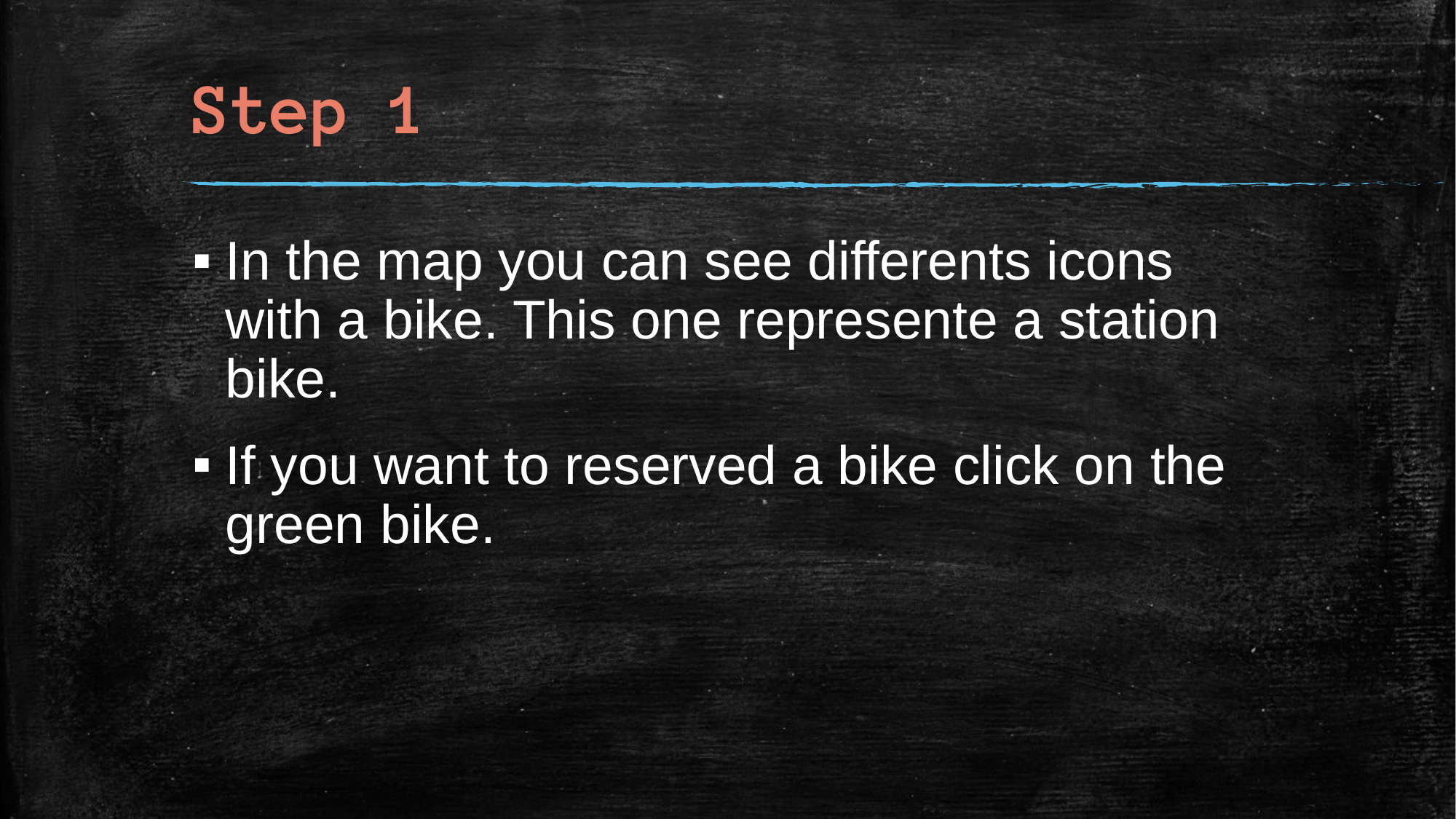

# Step 1
In the map you can see differents icons with a bike. This one represente a station bike.
If you want to reserved a bike click on the green bike.